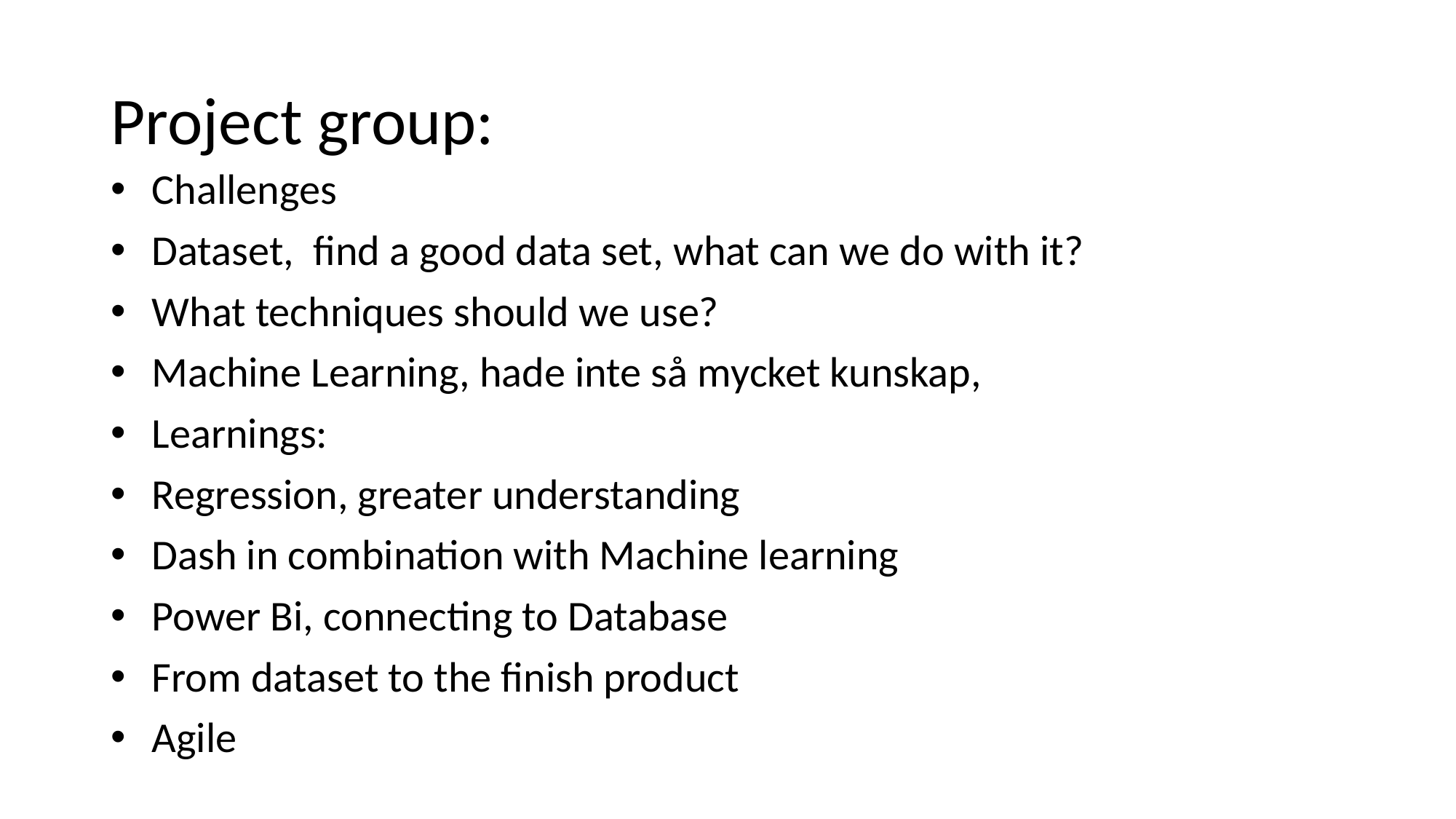

# Project group:
Challenges
Dataset,  find a good data set, what can we do with it?
What techniques should we use?
Machine Learning, hade inte så mycket kunskap,
Learnings:
Regression, greater understanding
Dash in combination with Machine learning
Power Bi, connecting to Database
From dataset to the finish product
Agile